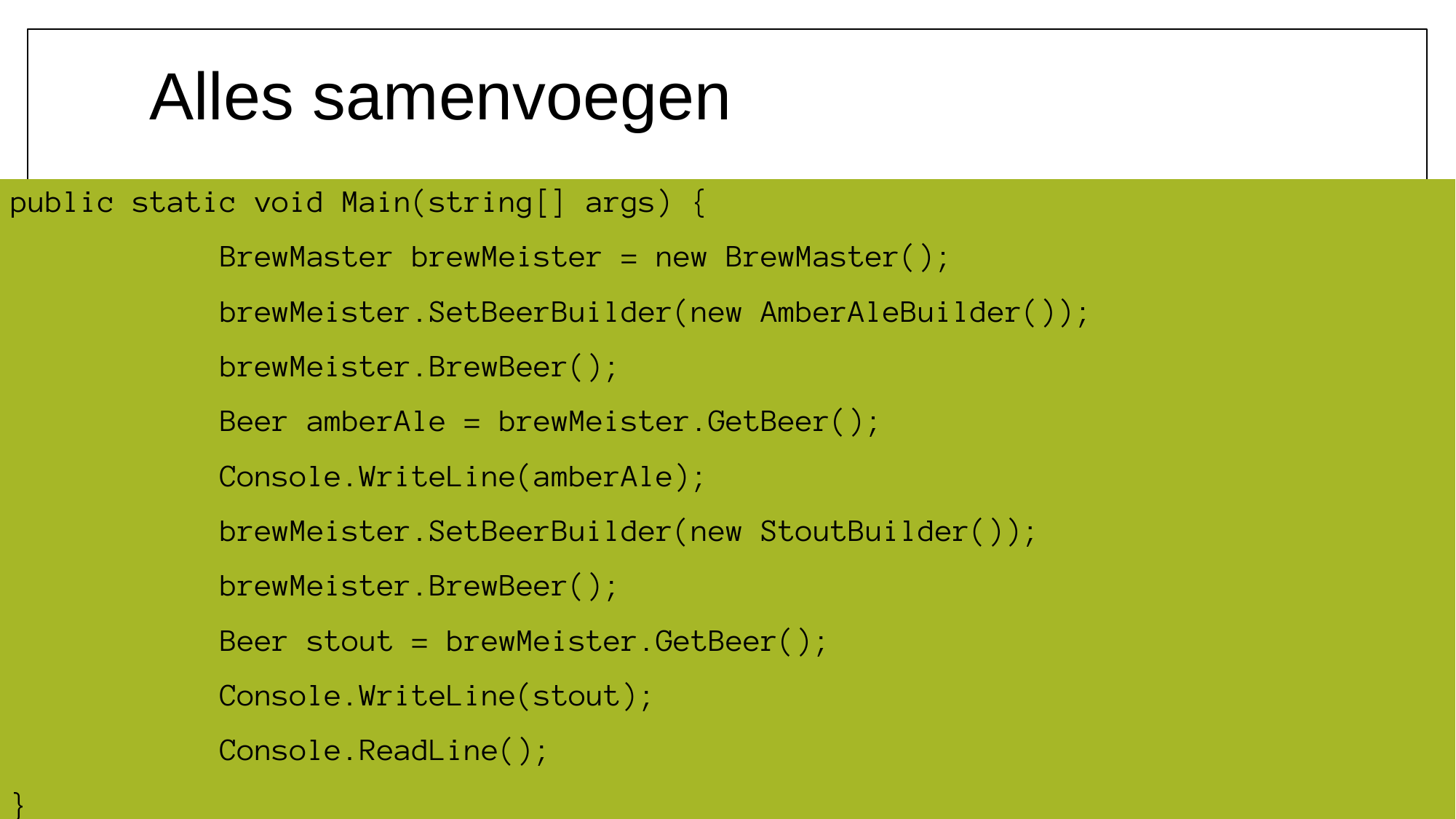

# Alles samenvoegen
public static void Main(string[] args) {
            BrewMaster brewMeister = new BrewMaster();
            brewMeister.SetBeerBuilder(new AmberAleBuilder());
            brewMeister.BrewBeer();
            Beer amberAle = brewMeister.GetBeer();
            Console.WriteLine(amberAle);
            brewMeister.SetBeerBuilder(new StoutBuilder());
            brewMeister.BrewBeer();
            Beer stout = brewMeister.GetBeer();
            Console.WriteLine(stout);
            Console.ReadLine();
}
53